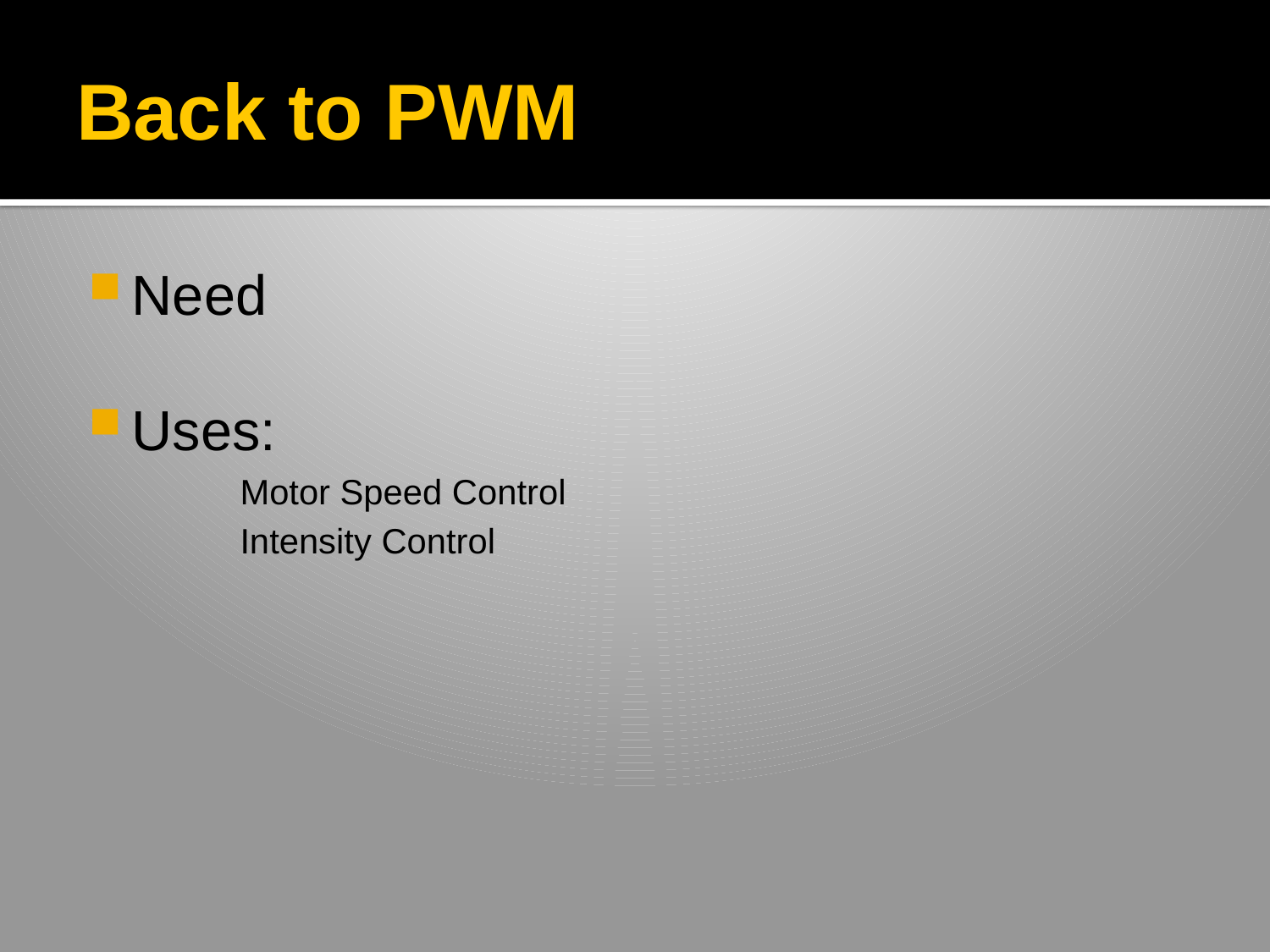

# Back to PWM
Need

Uses:
	Motor Speed Control
	Intensity Control